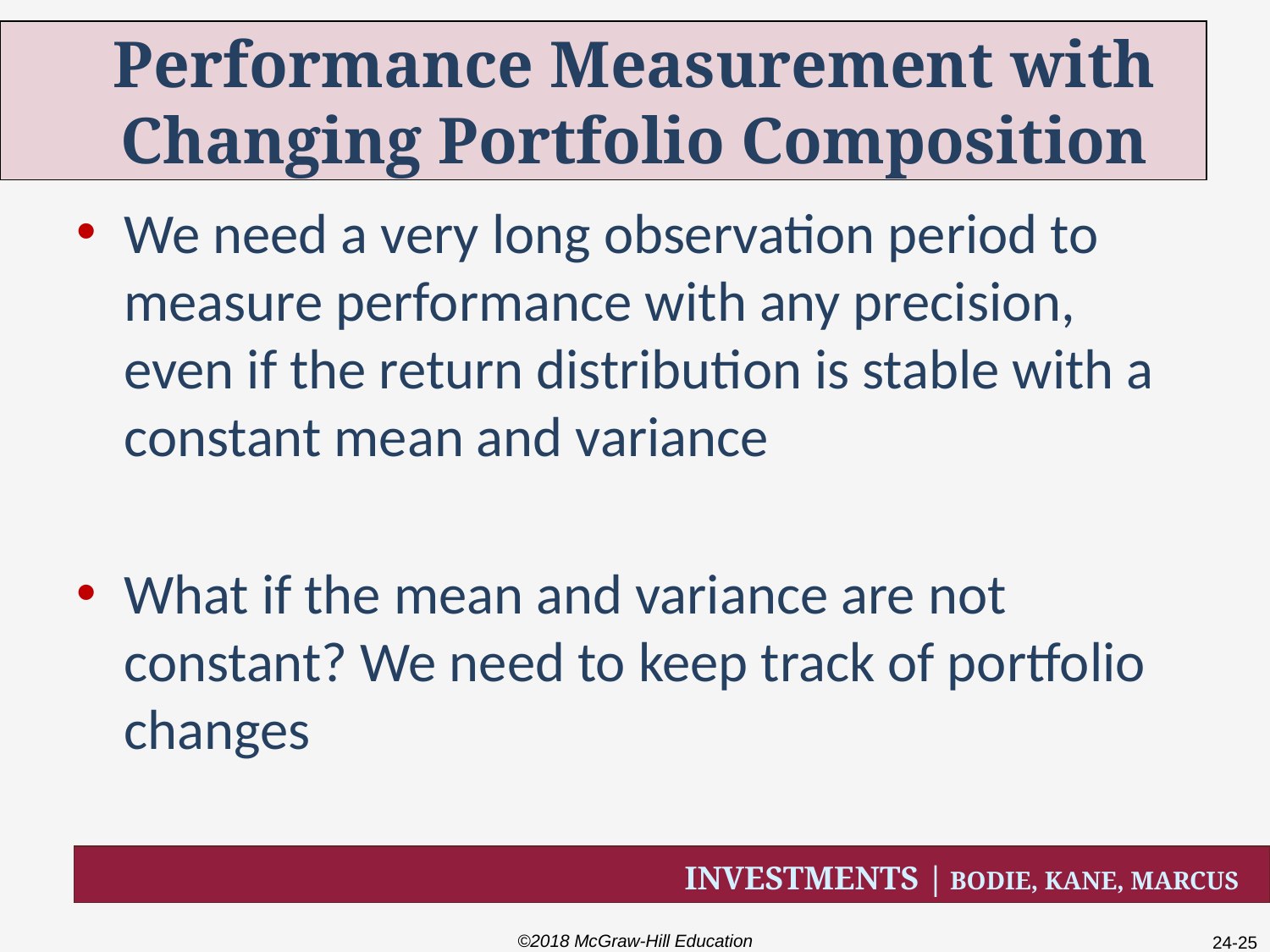

# Performance Measurement with Changing Portfolio Composition
We need a very long observation period to measure performance with any precision, even if the return distribution is stable with a constant mean and variance

What if the mean and variance are not constant? We need to keep track of portfolio changes
©2018 McGraw-Hill Education
24-25